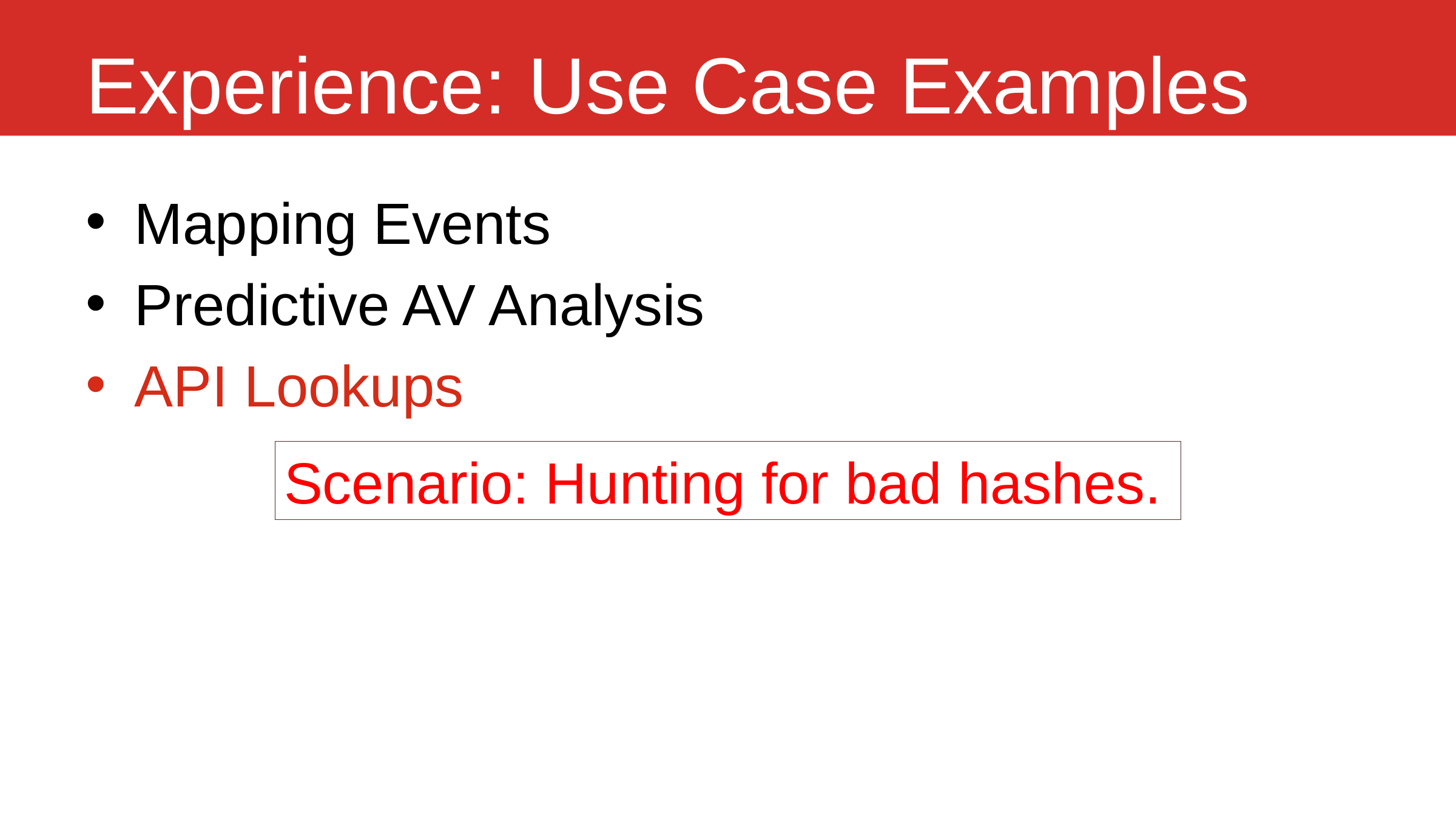

# Experience: Use Case Examples
Mapping Events
Predictive AV Analysis
API Lookups

Scenario: Hunting for bad hashes.